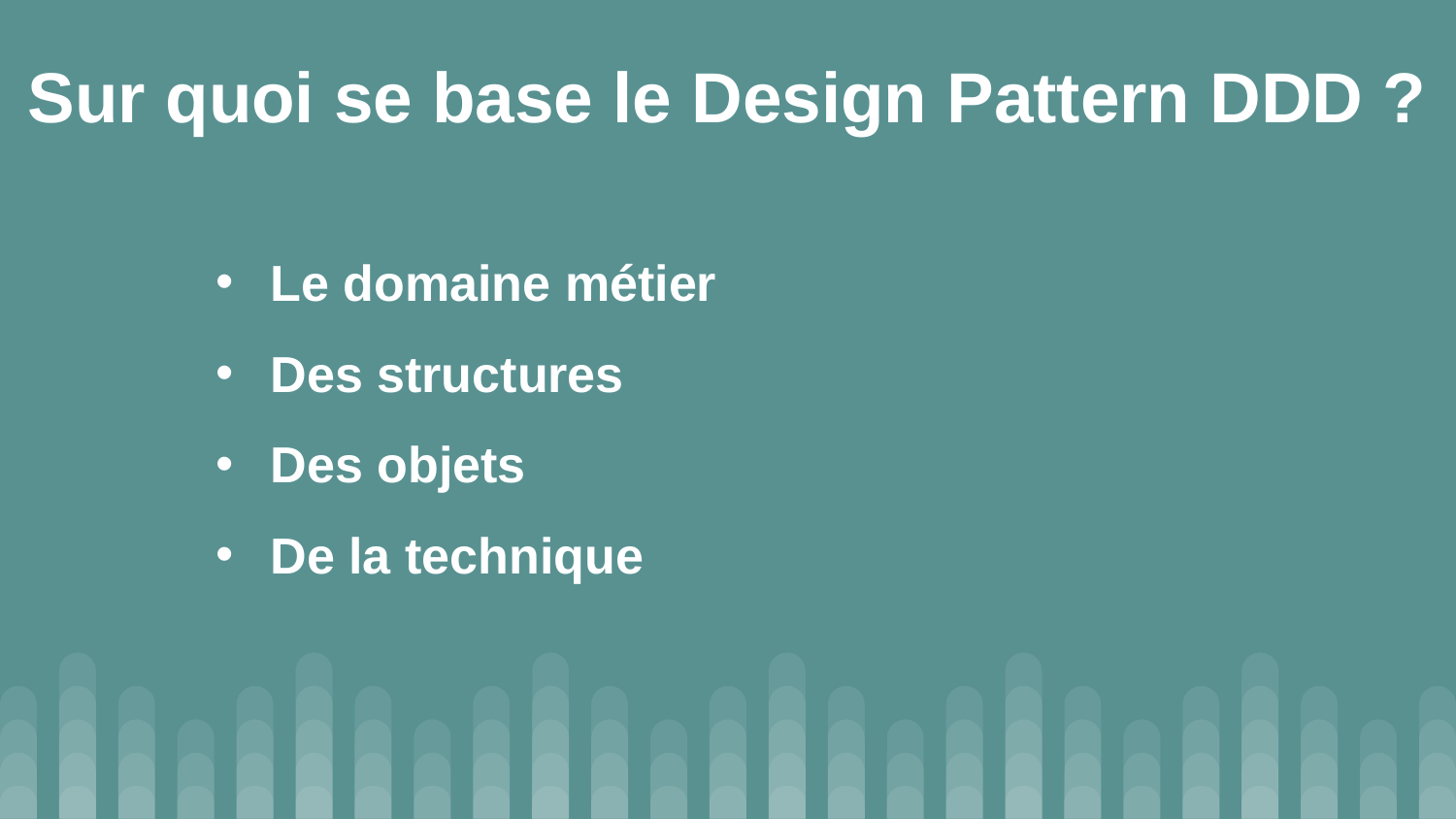

Sur quoi se base le Design Pattern DDD ?
Le domaine métier
Des structures
Des objets
De la technique